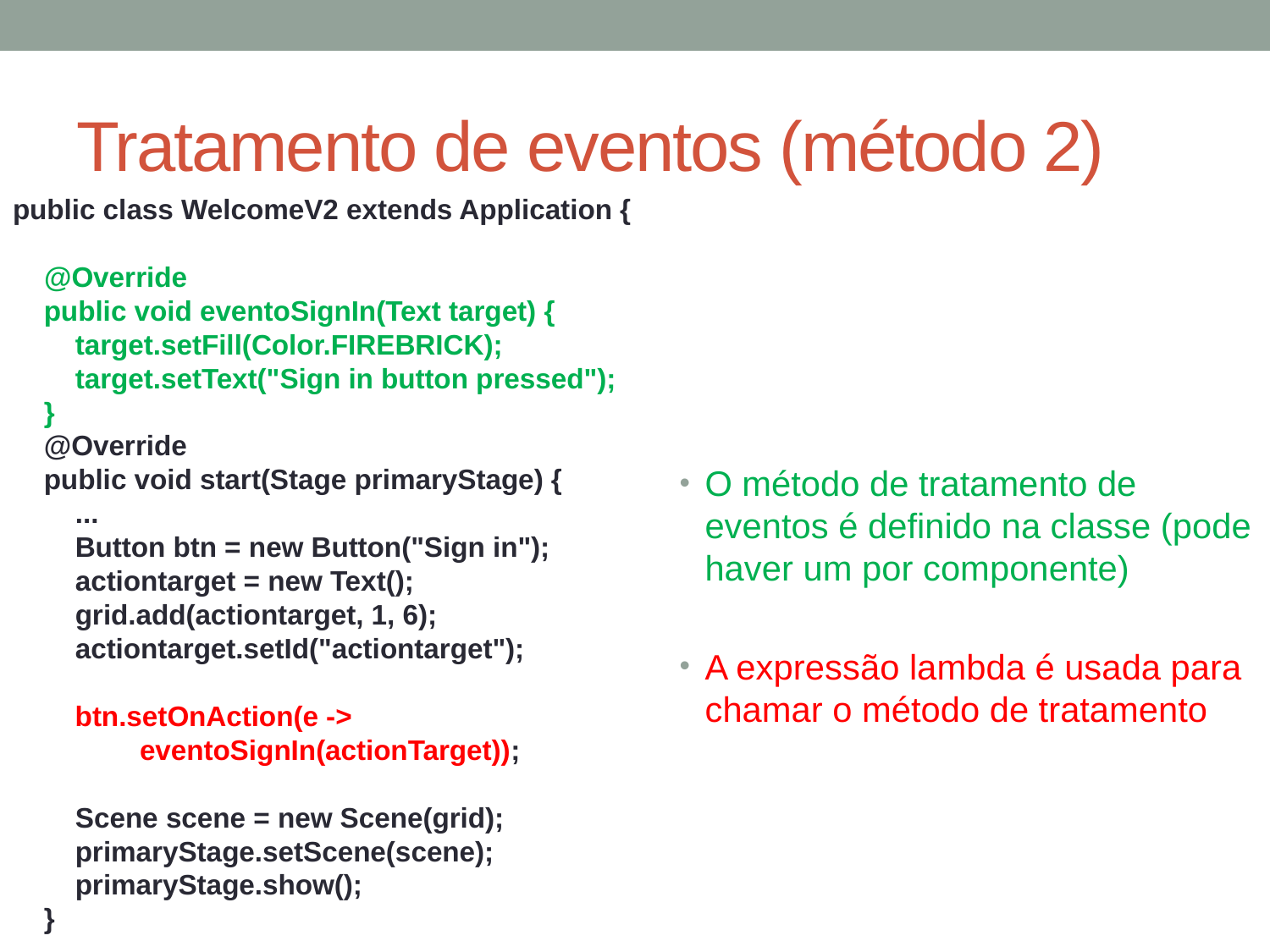

# Tratamento de eventos (método 2)
public class WelcomeV2 extends Application {
    @Override
    public void eventoSignIn(Text target) {
        target.setFill(Color.FIREBRICK);
        target.setText("Sign in button pressed");
    }    
    @Override
    public void start(Stage primaryStage) {
        ...
        Button btn = new Button("Sign in");
        actiontarget = new Text();
        grid.add(actiontarget, 1, 6);
        actiontarget.setId("actiontarget");
        btn.setOnAction(e ->
	eventoSignIn(actionTarget));
        Scene scene = new Scene(grid);
        primaryStage.setScene(scene);
        primaryStage.show();
    }
O método de tratamento de eventos é definido na classe (pode haver um por componente)

A expressão lambda é usada para chamar o método de tratamento